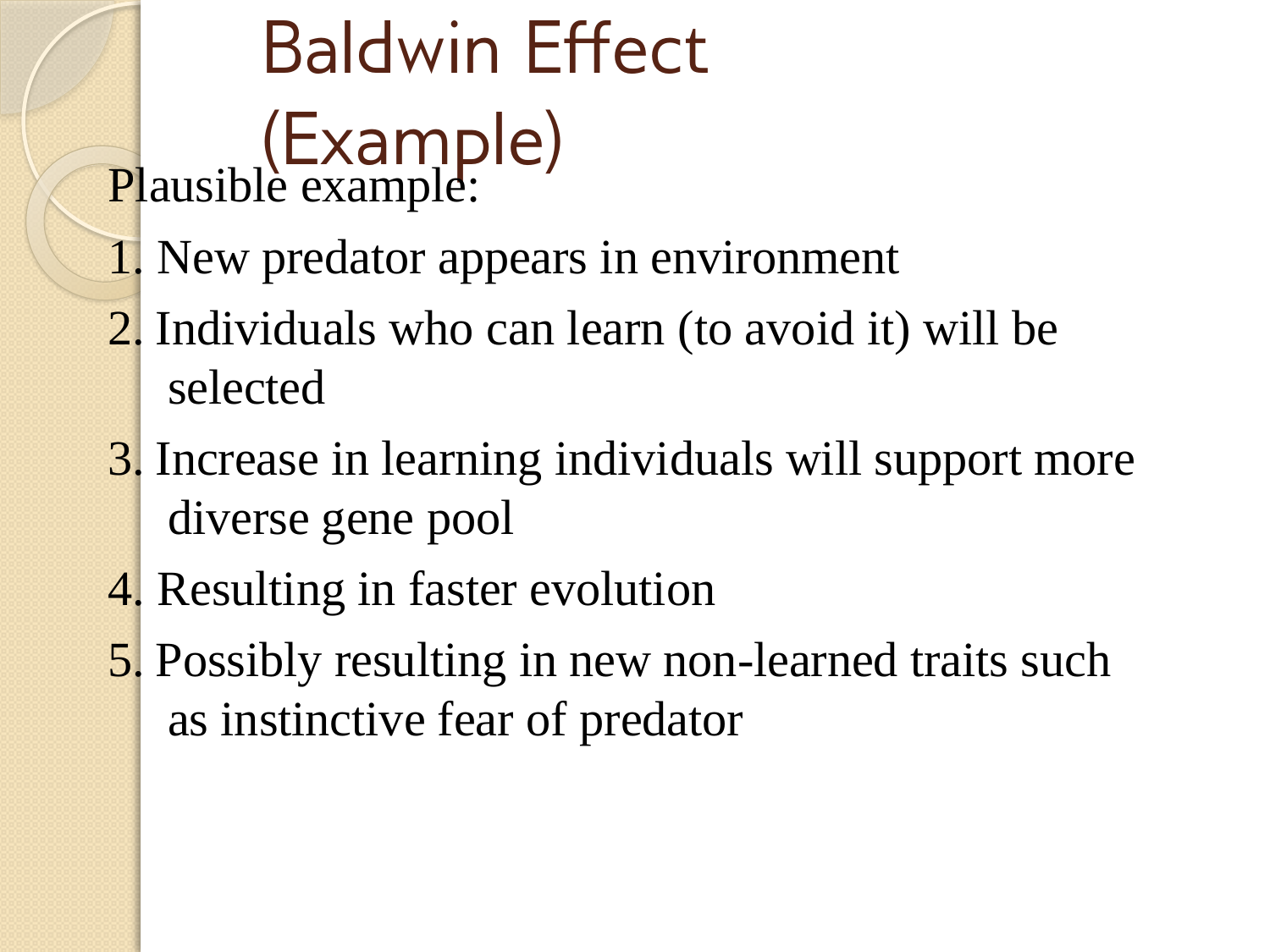

# Baldwin Effect (Example)
Plausible example:
New predator appears in environment
Individuals who can learn (to avoid it) will be  selected
Increase in learning individuals will support more  diverse gene pool
Resulting in faster evolution
Possibly resulting in new non-learned traits such  as instinctive fear of predator